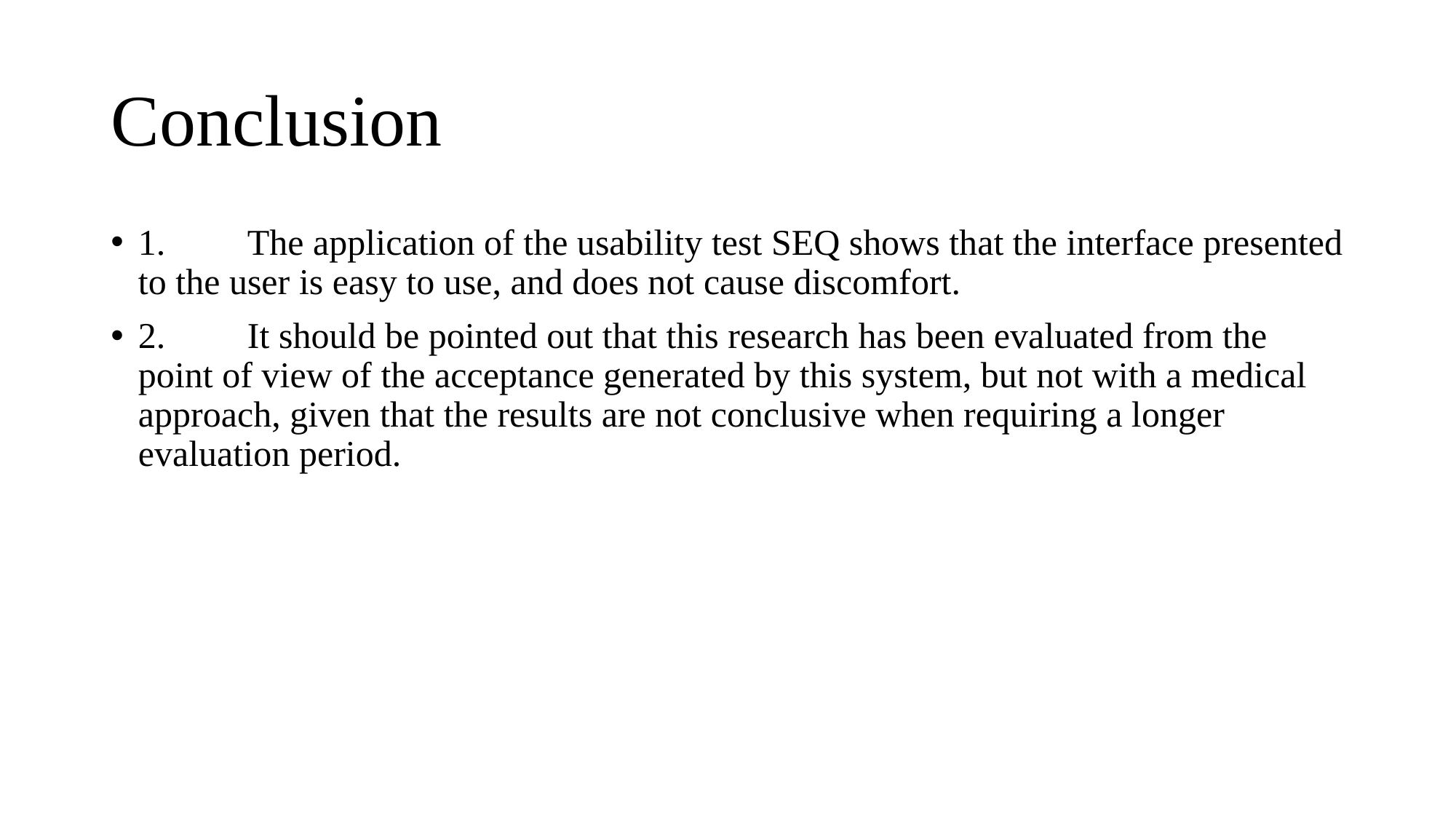

# Conclusion
1.	The application of the usability test SEQ shows that the interface presented to the user is easy to use, and does not cause discomfort.
2.	It should be pointed out that this research has been evaluated from the point of view of the acceptance generated by this system, but not with a medical approach, given that the results are not conclusive when requiring a longer evaluation period.